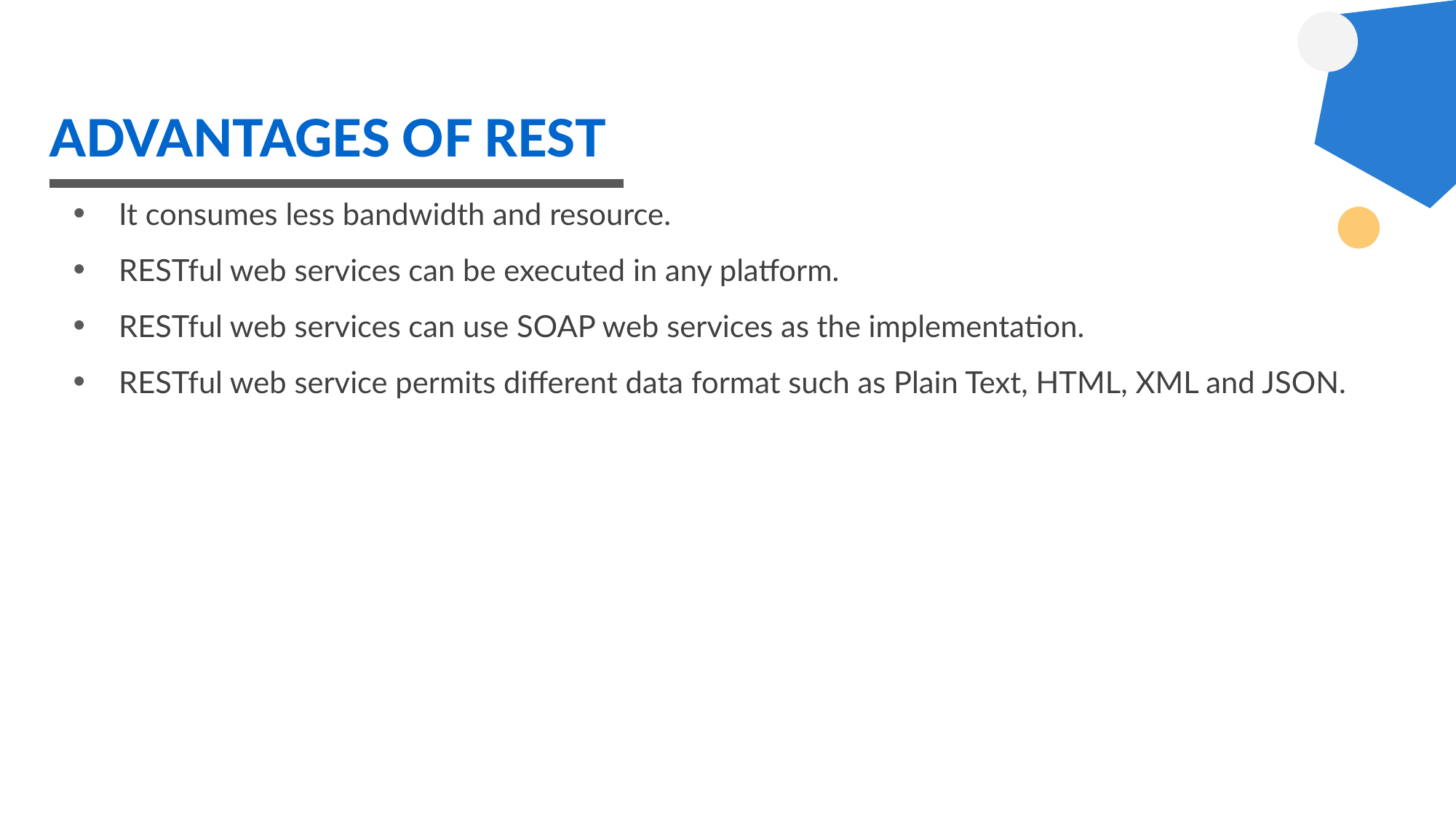

# ADVANTAGES OF REST
It consumes less bandwidth and resource.
RESTful web services can be executed in any platform.
RESTful web services can use SOAP web services as the implementation.
RESTful web service permits different data format such as Plain Text, HTML, XML and JSON.